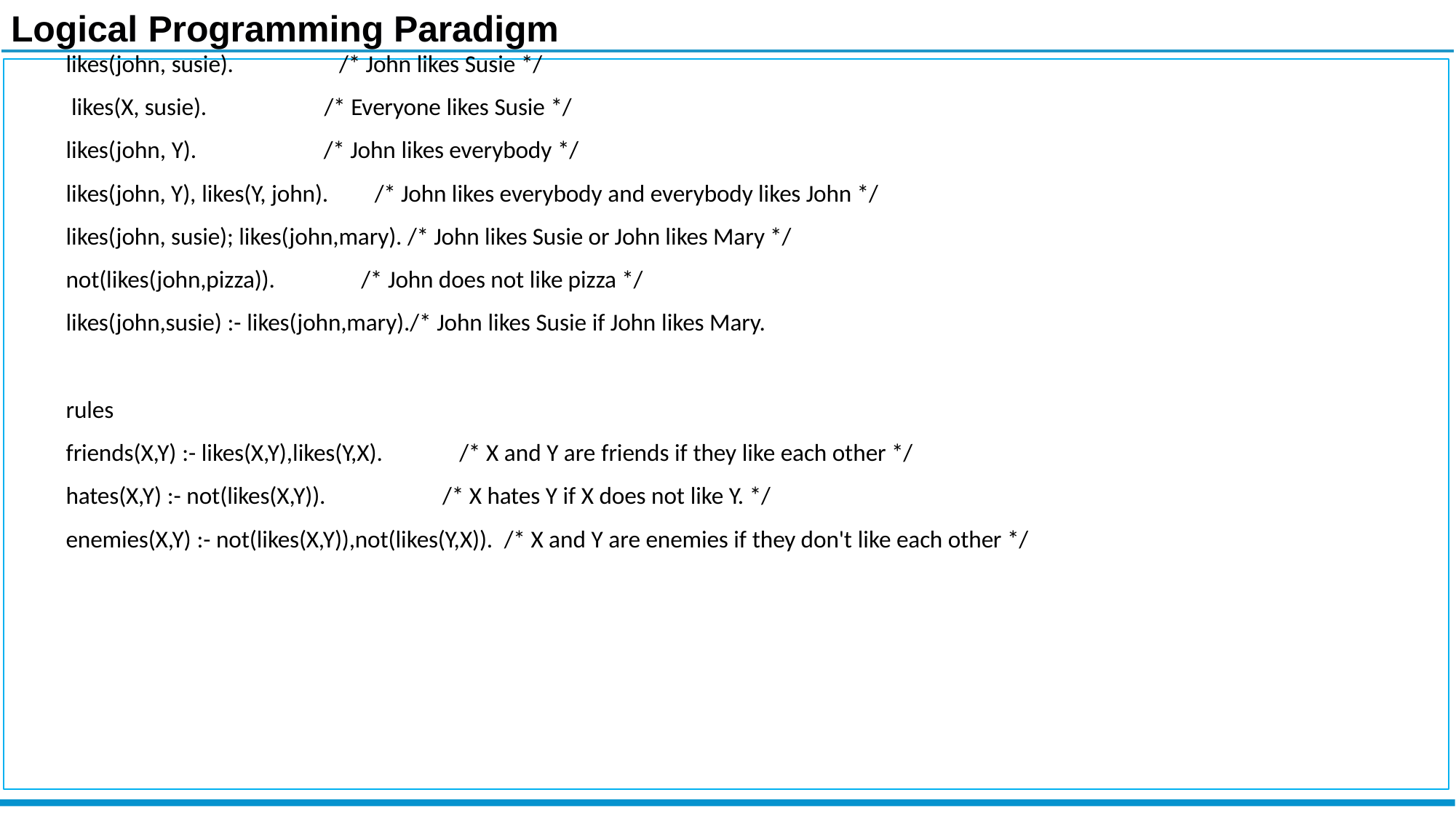

# Logical Programming Paradigm
likes(john, susie).  likes(X, susie).  likes(john, Y).
/* John likes Susie */
/* Everyone likes Susie */
/* John likes everybody */

likes(john, Y), likes(Y, john).		/* John likes everybody and everybody likes John */  likes(john, susie); likes(john,mary). /* John likes Susie or John likes Mary */  not(likes(john,pizza)).	/* John does not like pizza */
likes(john,susie) :- likes(john,mary)./* John likes Susie if John likes Mary.
rules
friends(X,Y) :- likes(X,Y),likes(Y,X).
hates(X,Y) :- not(likes(X,Y)).
/* X and Y are friends if they like each other */
/* X hates Y if X does not like Y. */
enemies(X,Y) :- not(likes(X,Y)),not(likes(Y,X)). /* X and Y are enemies if they don't like each other */
UNIT IV : Pythonic Programming Paradigm
44